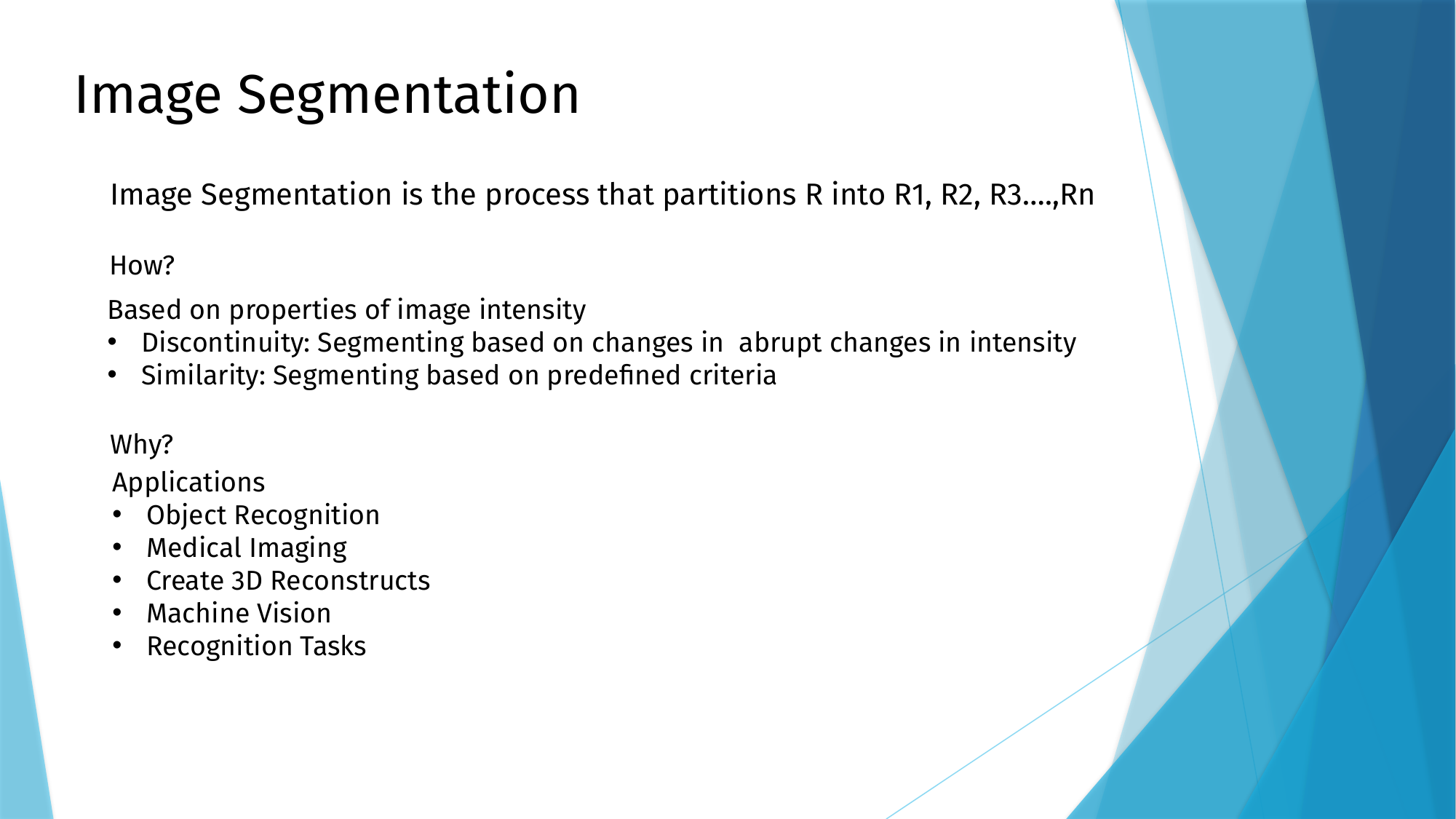

Image Segmentation
Image Segmentation is the process that partitions R into R1, R2, R3….,Rn

How?
Based on properties of image intensity
Discontinuity: Segmenting based on changes in  abrupt changes in intensity
Similarity: Segmenting based on predefined criteria

Why?
Applications
Object Recognition
Medical Imaging
Create 3D Reconstructs
Machine Vision
Recognition Tasks